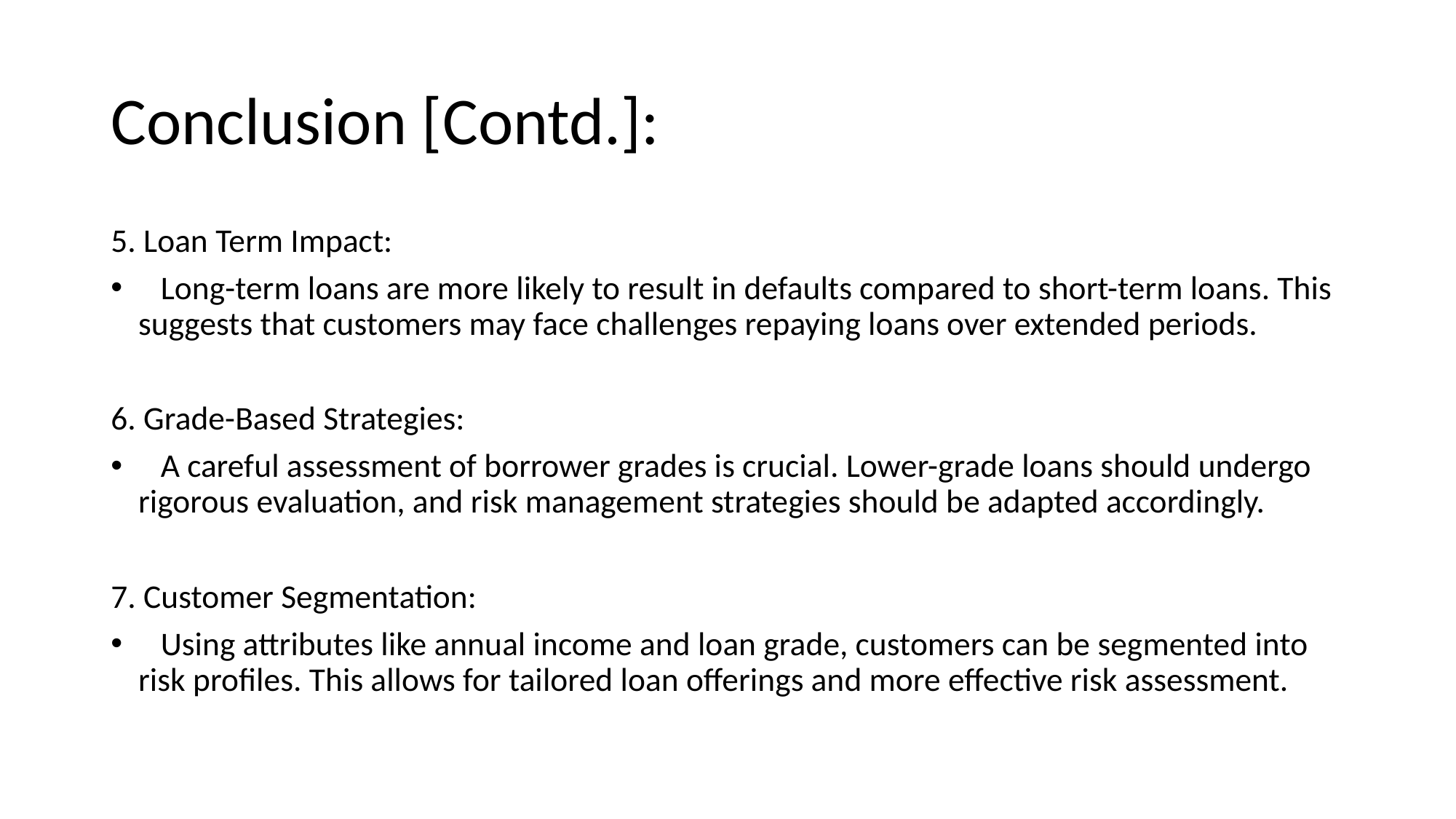

# Conclusion [Contd.]:
5. Loan Term Impact:
   Long-term loans are more likely to result in defaults compared to short-term loans. This suggests that customers may face challenges repaying loans over extended periods.

6. Grade-Based Strategies:
   A careful assessment of borrower grades is crucial. Lower-grade loans should undergo rigorous evaluation, and risk management strategies should be adapted accordingly.

7. Customer Segmentation:
   Using attributes like annual income and loan grade, customers can be segmented into risk profiles. This allows for tailored loan offerings and more effective risk assessment.